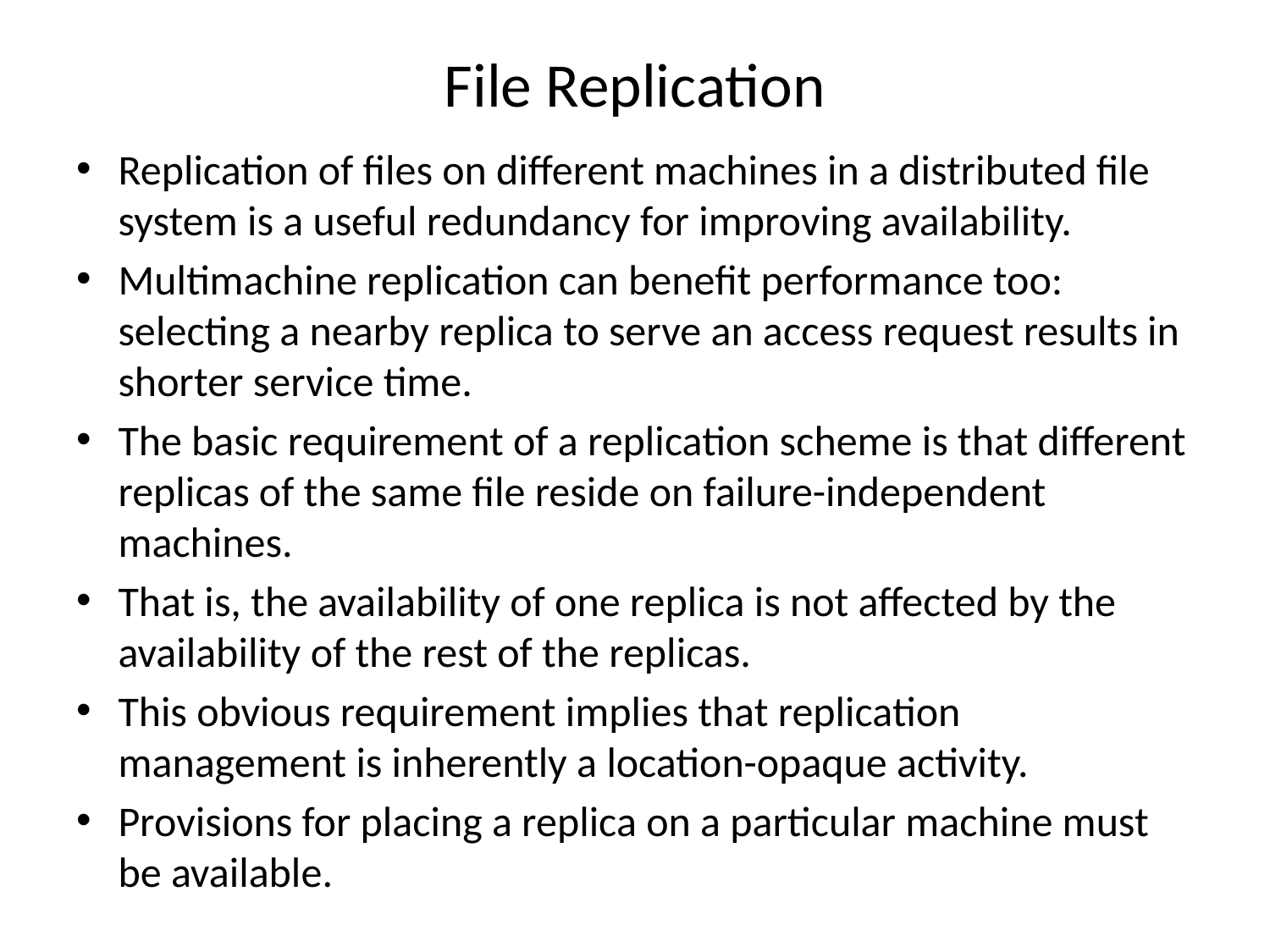

# File Replication
Replication of files on different machines in a distributed file system is a useful redundancy for improving availability.
Multimachine replication can benefit performance too: selecting a nearby replica to serve an access request results in shorter service time.
The basic requirement of a replication scheme is that different replicas of the same file reside on failure-independent machines.
That is, the availability of one replica is not affected by the availability of the rest of the replicas.
This obvious requirement implies that replication management is inherently a location-opaque activity.
Provisions for placing a replica on a particular machine must be available.